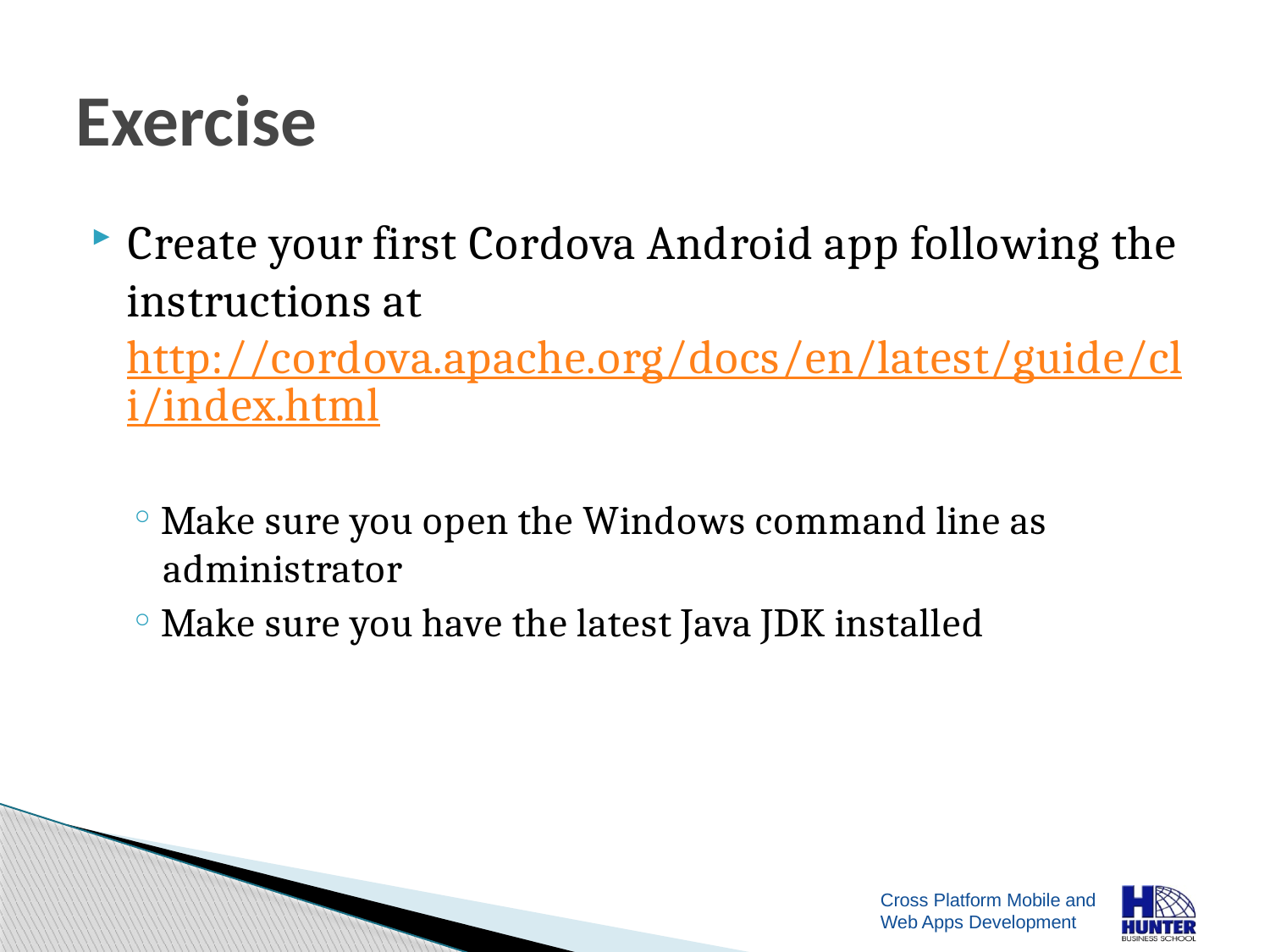

# Exercise
Create your first Cordova Android app following the instructions at http://cordova.apache.org/docs/en/latest/guide/cli/index.html
Make sure you open the Windows command line as administrator
Make sure you have the latest Java JDK installed